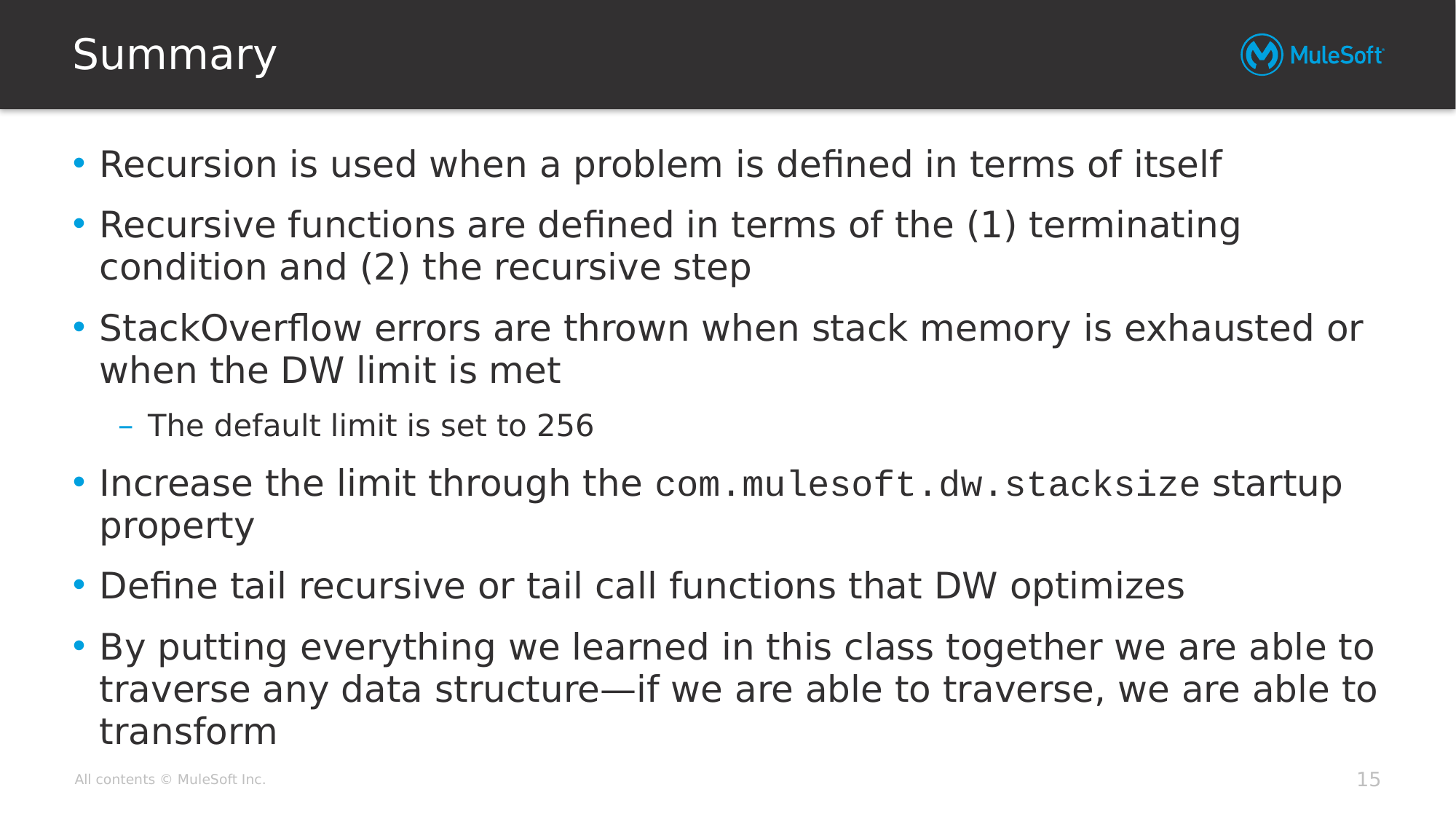

# Summary
Recursion is used when a problem is defined in terms of itself
Recursive functions are defined in terms of the (1) terminating condition and (2) the recursive step
StackOverflow errors are thrown when stack memory is exhausted or when the DW limit is met
The default limit is set to 256
Increase the limit through the com.mulesoft.dw.stacksize startup property
Define tail recursive or tail call functions that DW optimizes
By putting everything we learned in this class together we are able to traverse any data structure—if we are able to traverse, we are able to transform

15